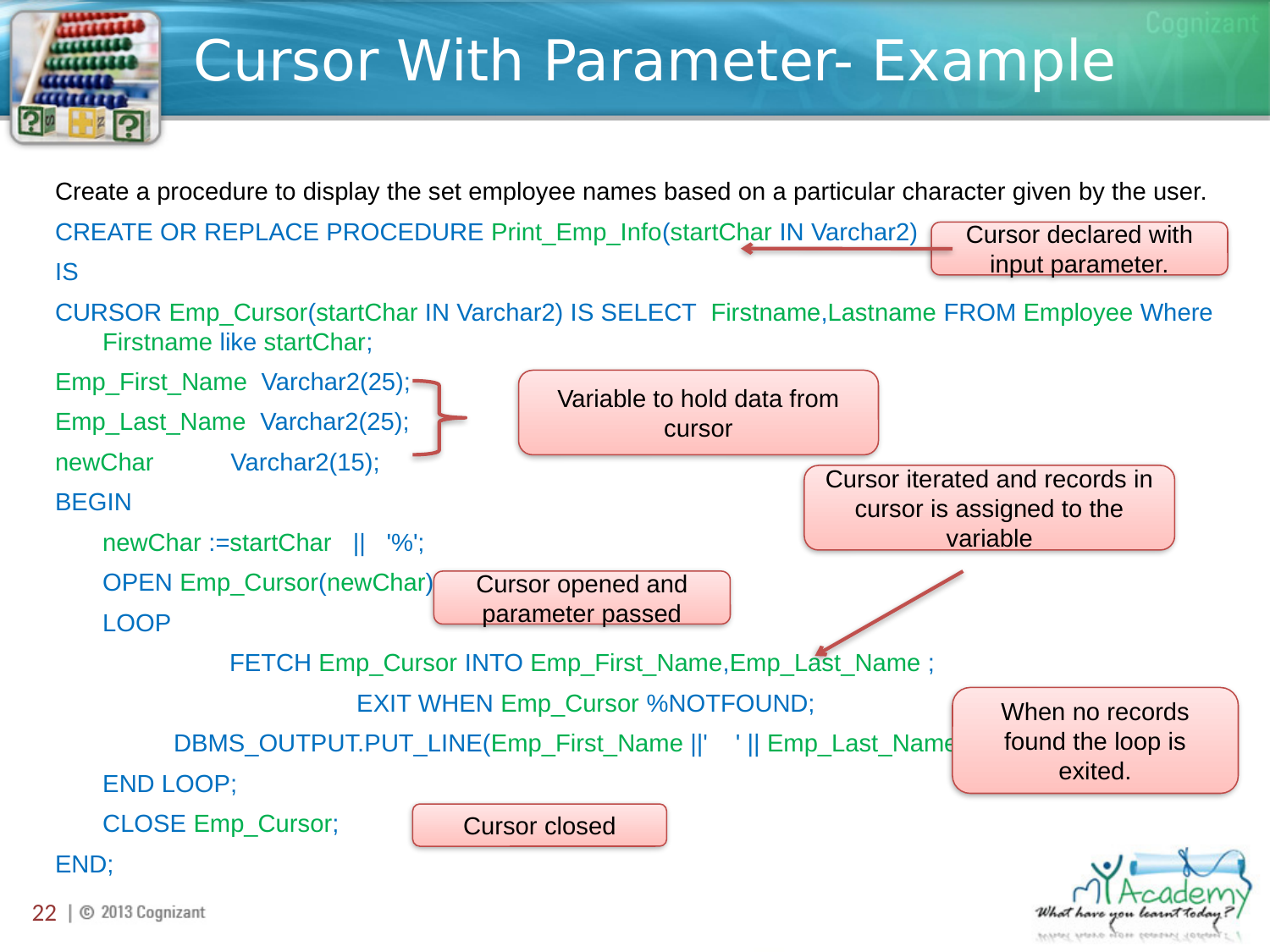

# Cursor With Parameter- Example
Create a procedure to display the set employee names based on a particular character given by the user.
CREATE OR REPLACE PROCEDURE Print_Emp_Info(startChar IN Varchar2)
IS
CURSOR Emp_Cursor(startChar IN Varchar2) IS SELECT  Firstname,Lastname FROM Employee Where Firstname like startChar;
Emp_First_Name  Varchar2(25);
Emp_Last_Name  Varchar2(25);
newChar           Varchar2(15);
BEGIN
	newChar :=startChar   ||   '%';
	OPEN Emp_Cursor(newChar);
	LOOP
		FETCH Emp_Cursor INTO Emp_First_Name,Emp_Last_Name ;
               		EXIT WHEN Emp_Cursor %NOTFOUND;
                 DBMS_OUTPUT.PUT_LINE(Emp_First_Name ||'    ' || Emp_Last_Name);
	END LOOP;
	CLOSE Emp_Cursor;
END;

Cursor declared with input parameter.
Variable to hold data from cursor

Cursor iterated and records in cursor is assigned to the variable
Cursor opened and parameter passed
When no records found the loop is exited.
Cursor closed
22